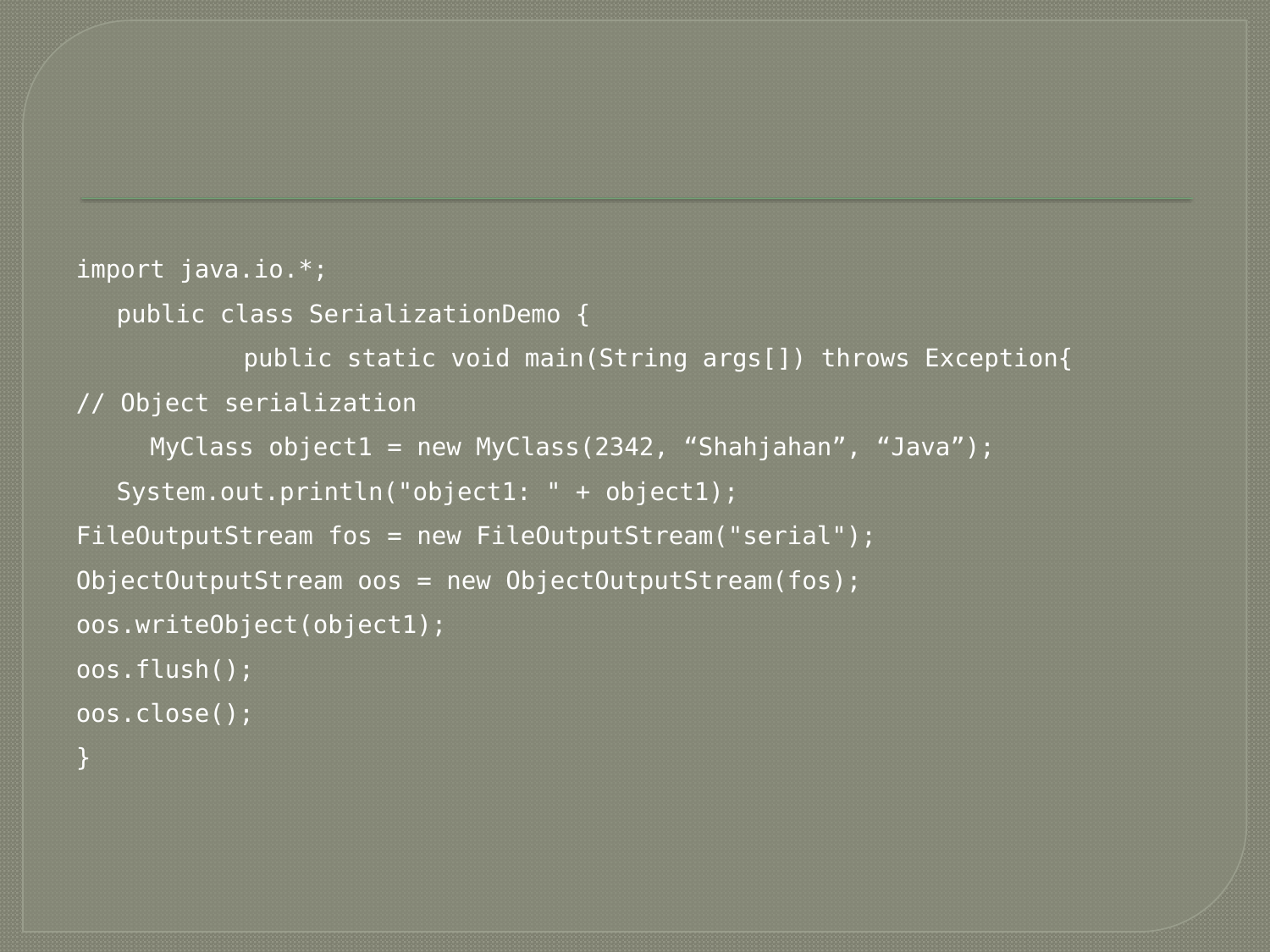

import java.io.*;
	public class SerializationDemo {
		public static void main(String args[]) throws Exception{
// Object serialization
     MyClass object1 = new MyClass(2342, “Shahjahan”, “Java”);
	System.out.println("object1: " + object1);
FileOutputStream fos = new FileOutputStream("serial");
ObjectOutputStream oos = new ObjectOutputStream(fos);
oos.writeObject(object1);
oos.flush();
oos.close();
}